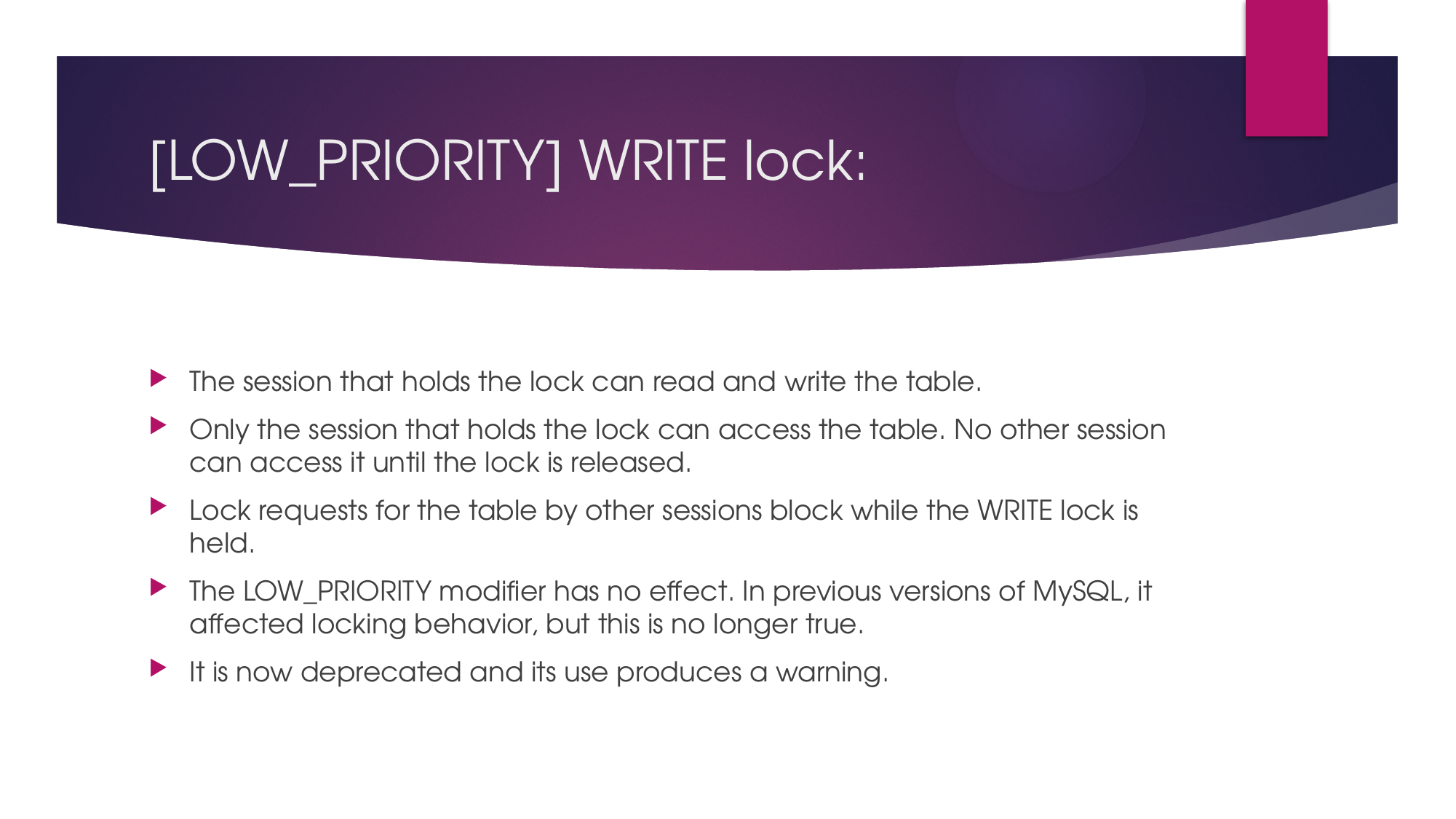

# [LOW_PRIORITY] WRITE lock:

The session that holds the lock can read and write the table.
Only the session that holds the lock can access the table. No other session can access it until the lock is released.
Lock requests for the table by other sessions block while the WRITE lock is held.
The LOW_PRIORITY modifier has no effect. In previous versions of MySQL, it affected locking behavior, but this is no longer true.
It is now deprecated and its use produces a warning.